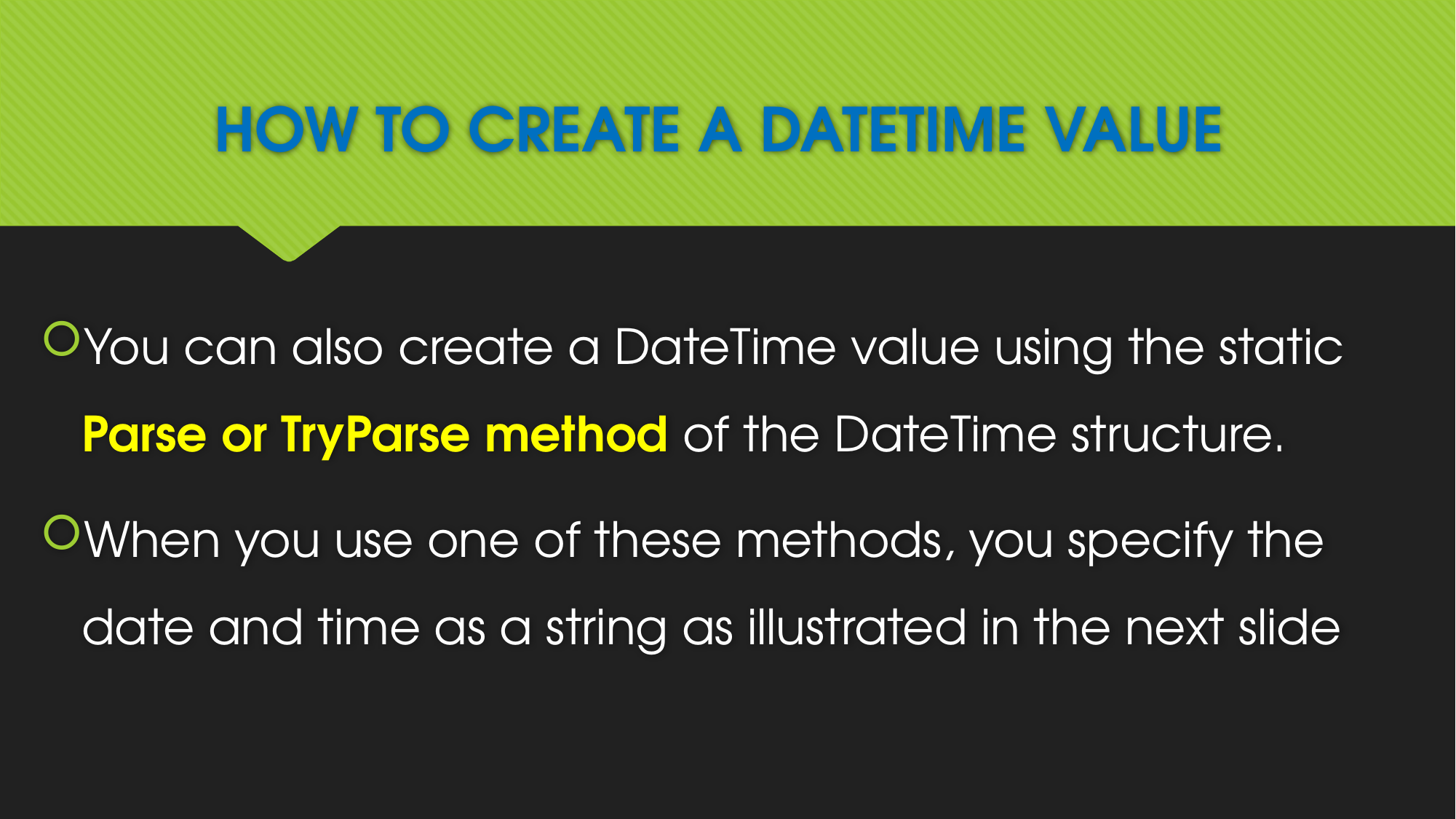

# HOW TO CREATE A DATETIME VALUE
You can also create a DateTime value using the static Parse or TryParse method of the DateTime structure.
When you use one of these methods, you specify the date and time as a string as illustrated in the next slide